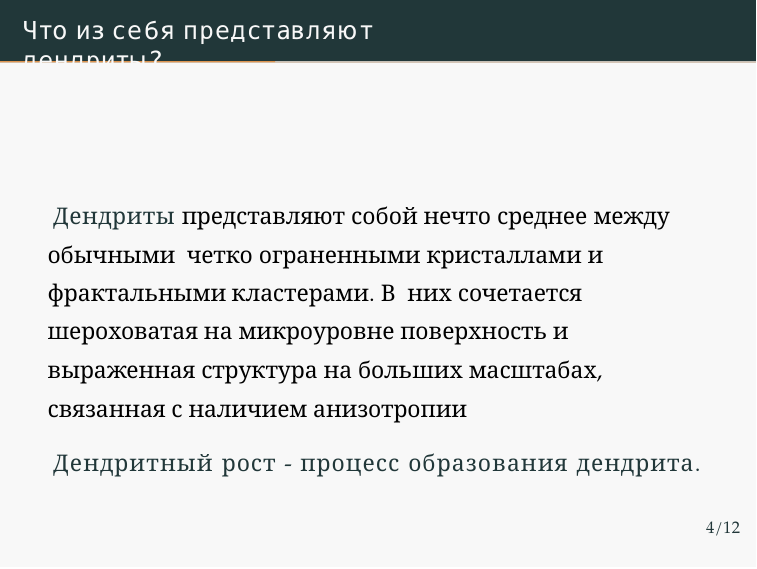

# Что из себя представляют дендриты?

Дендриты представляют собой нечто среднее между обычными  четко ограненными кристаллами и фрактальными кластерами. В  них сочетается шероховатая на микроуровне поверхность и  выраженная структура на больших масштабах, связанная с наличием анизотропии

Дендритный рост - процесс образования дендрита.
4/12